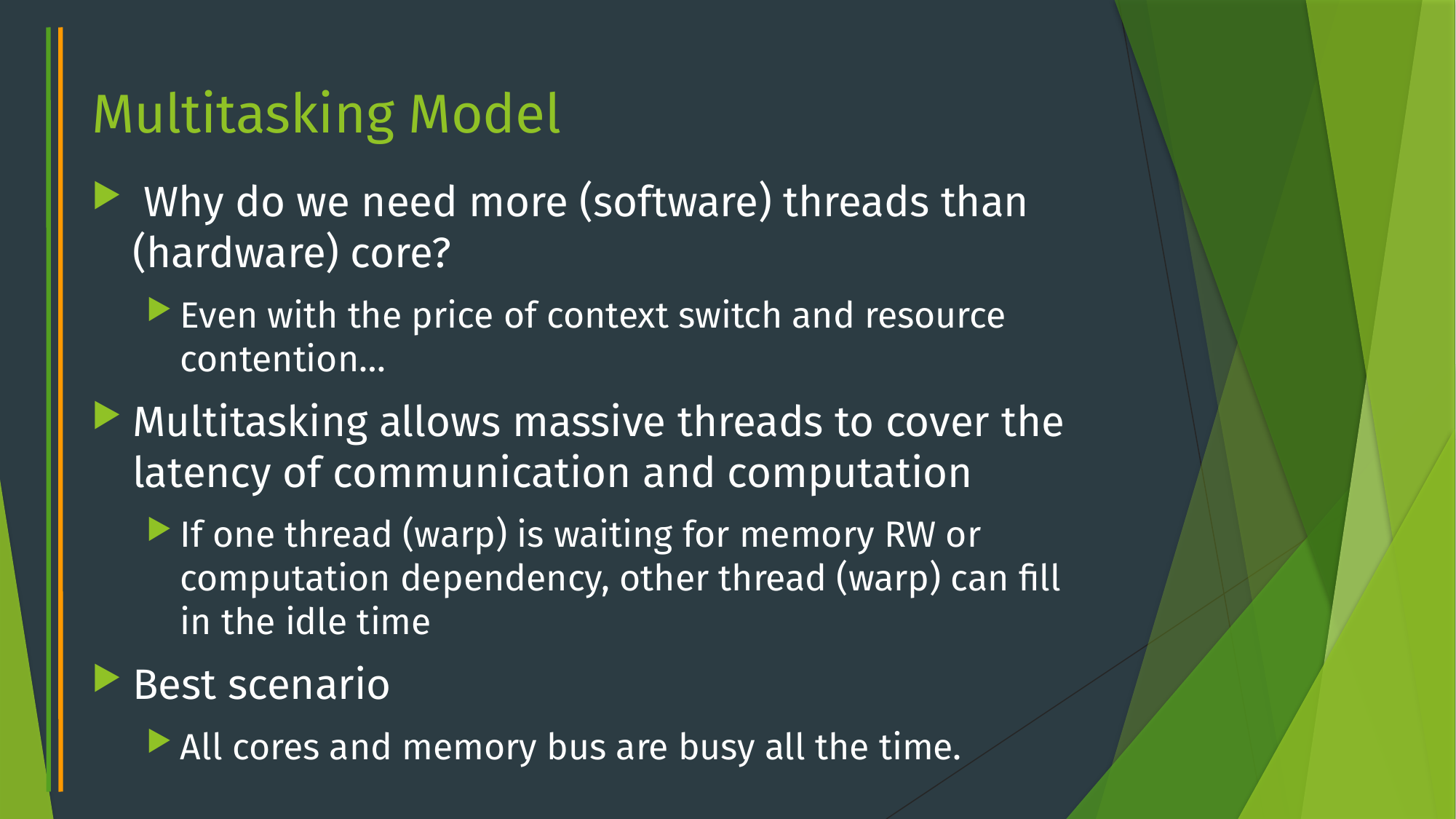

# Multitasking Model
 Why do we need more (software) threads than (hardware) core?
Even with the price of context switch and resource contention…
Multitasking allows massive threads to cover the latency of communication and computation
If one thread (warp) is waiting for memory RW or computation dependency, other thread (warp) can fill in the idle time
Best scenario
All cores and memory bus are busy all the time.